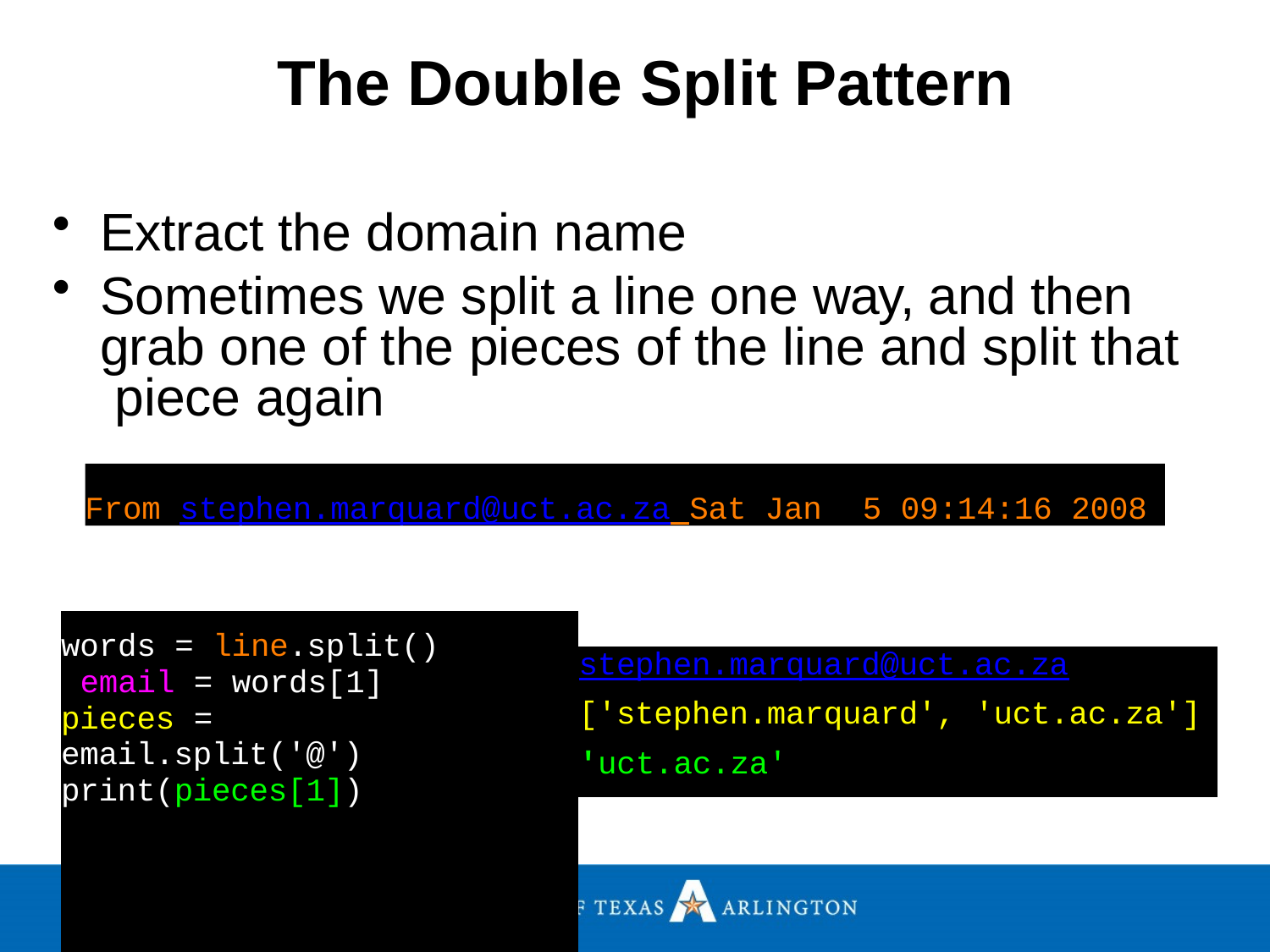

# The Double Split Pattern
Extract the domain name
Sometimes we split a line one way, and then  grab one of the pieces of the line and split that  piece again
From stephen.marquard@uct.ac.za Sat Jan	5 09:14:16 2008
| words = line.split() email = words[1] pieces = email.split('@') print(pieces[1]) |  |
| --- | --- |
|  | stephen.marquard@uct.ac.za ['stephen.marquard', 'uct.ac.za'] 'uct.ac.za' |
|  |  |